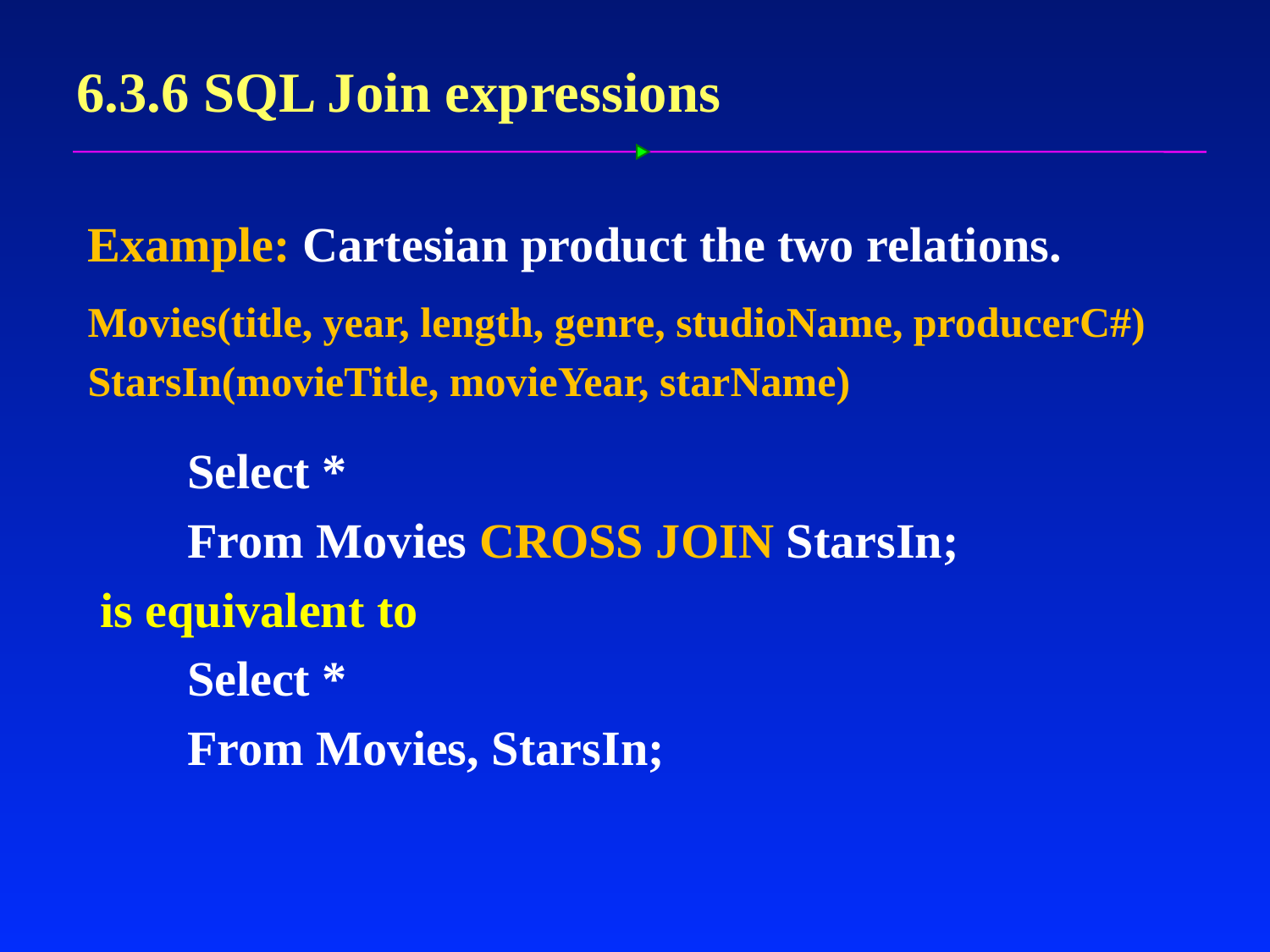

# 6.3.6 SQL Join expressions

Example: Cartesian product the two relations.

Movies(title, year, length, genre, studioName, producerC#)
StarsIn(movieTitle, movieYear, starName)

Select *
From Movies CROSS JOIN StarsIn;
 is equivalent to
Select *
From Movies, StarsIn;